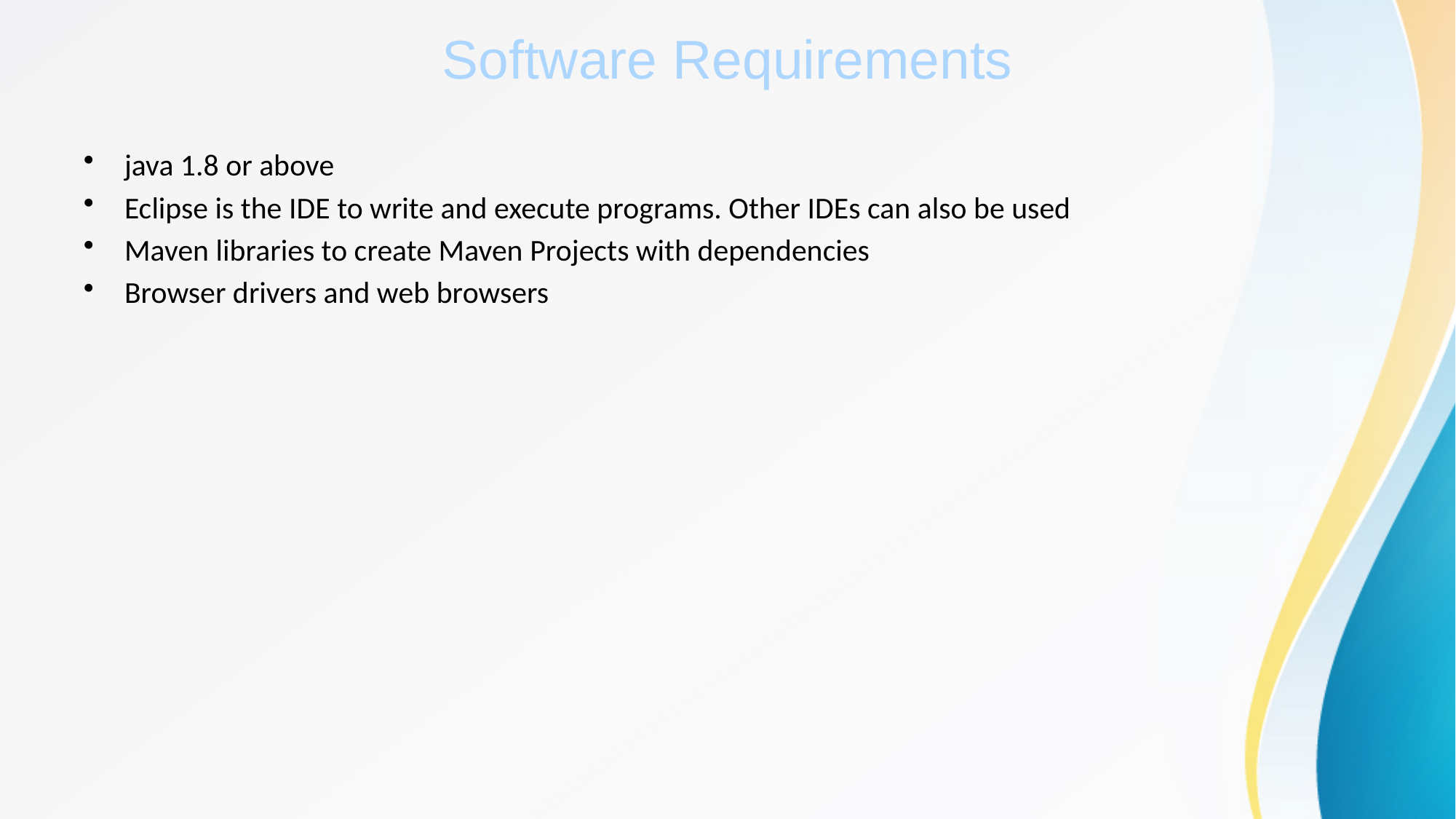

# Software Requirements
java 1.8 or above
Eclipse is the IDE to write and execute programs. Other IDEs can also be used
Maven libraries to create Maven Projects with dependencies
Browser drivers and web browsers